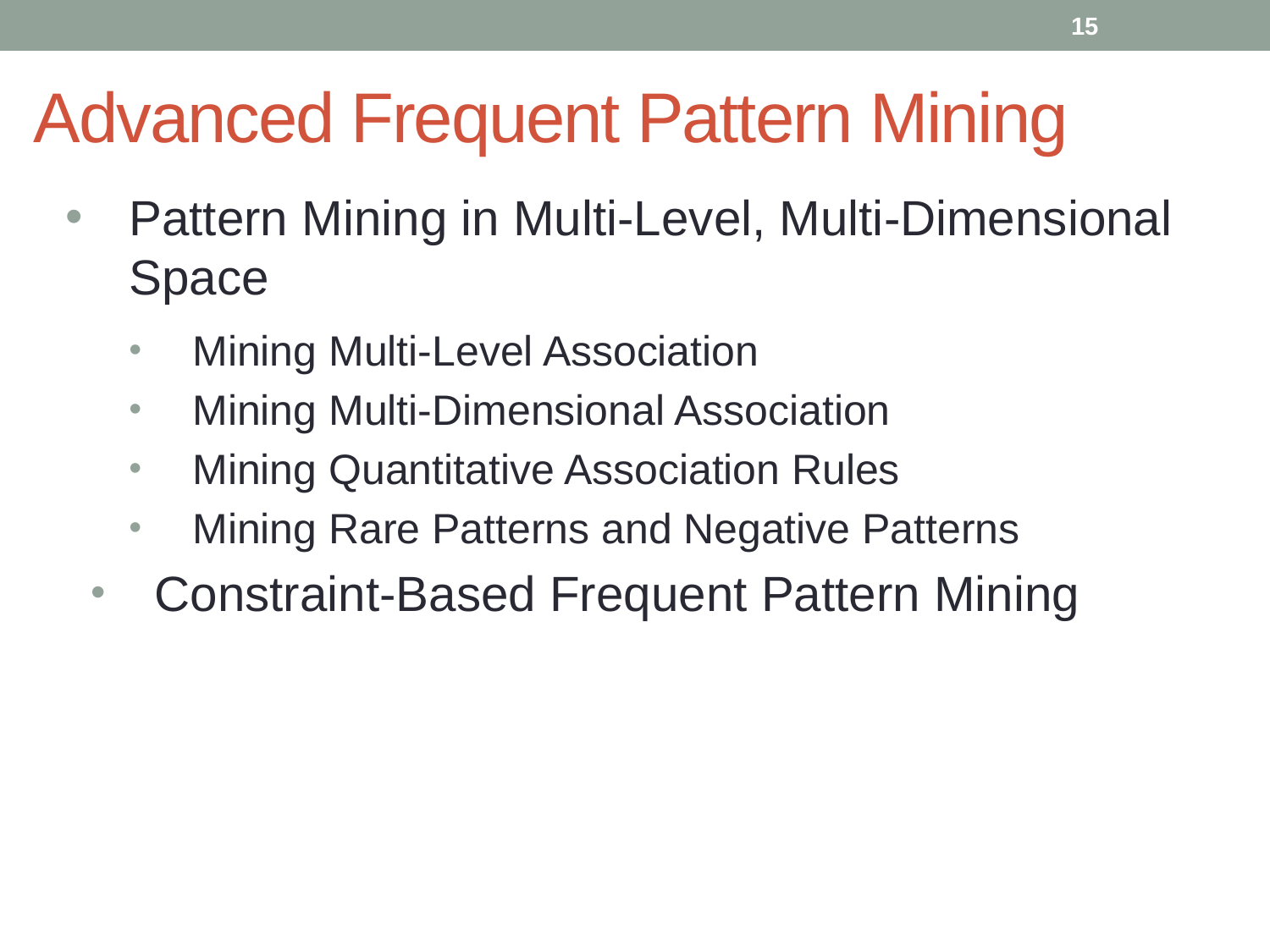

15
# Advanced Frequent Pattern Mining
Pattern Mining in Multi-Level, Multi-Dimensional Space
Mining Multi-Level Association
Mining Multi-Dimensional Association
Mining Quantitative Association Rules
Mining Rare Patterns and Negative Patterns
Constraint-Based Frequent Pattern Mining